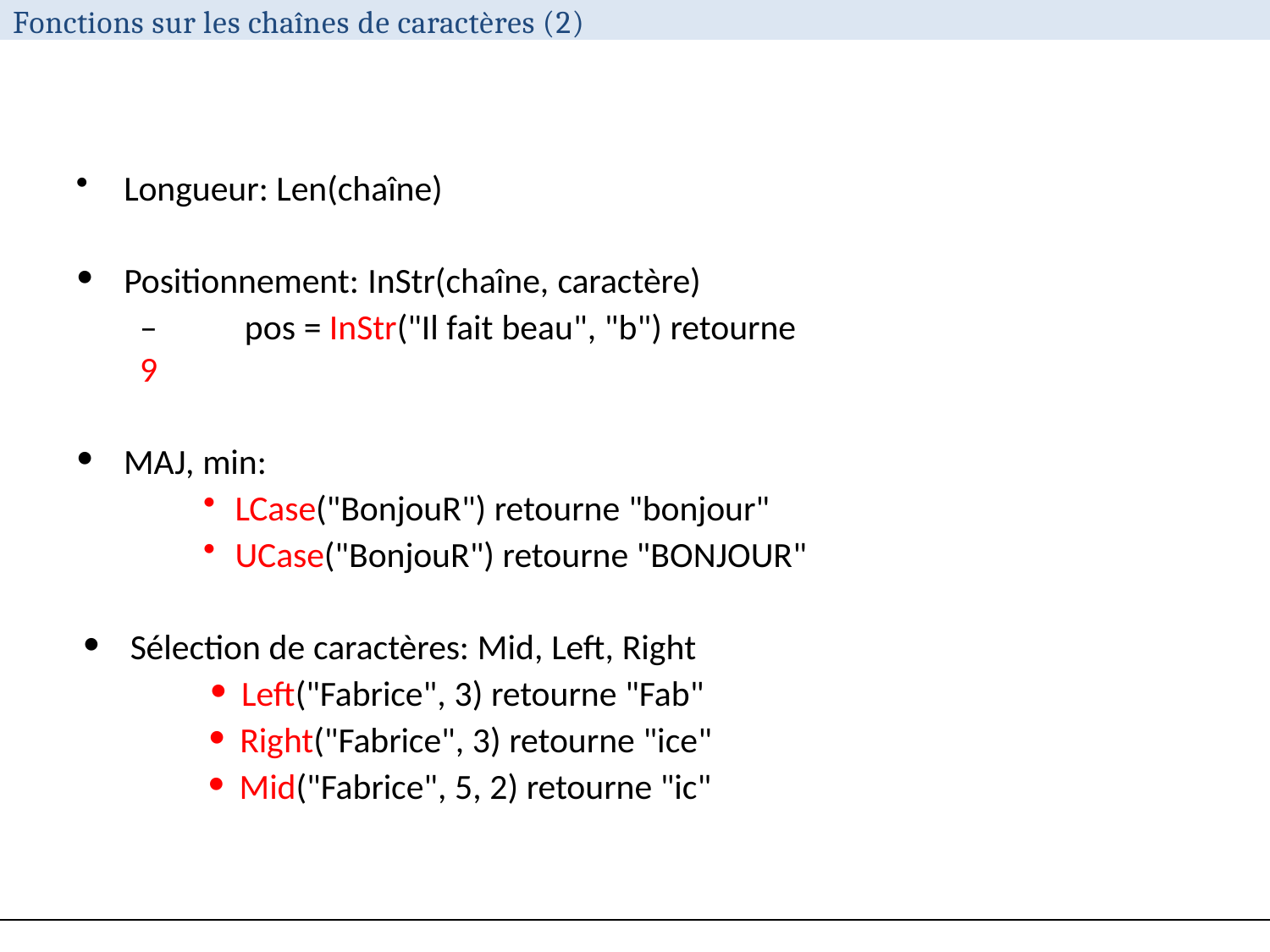

# Fonctions sur les chaînes de caractères (2)
Longueur: Len(chaîne)

Positionnement: InStr(chaîne, caractère)
–	pos = InStr("Il fait beau", "b") retourne 9

MAJ, min:
LCase("BonjouR") retourne "bonjour"
UCase("BonjouR") retourne "BONJOUR"

Sélection de caractères: Mid, Left, Right
Left("Fabrice", 3) retourne "Fab"
Right("Fabrice", 3) retourne "ice"
Mid("Fabrice", 5, 2) retourne "ic"